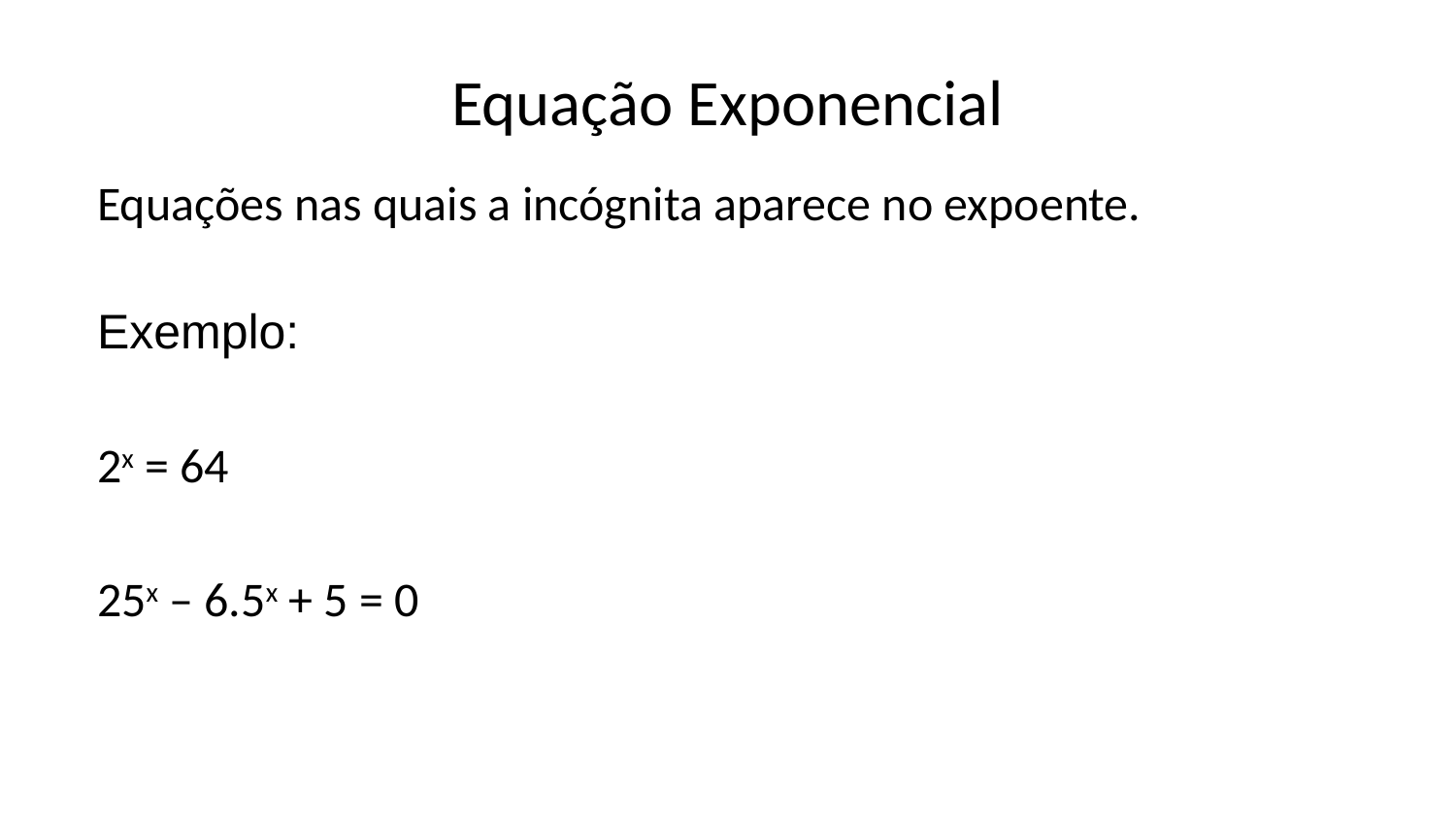

# Equação Exponencial
Equações nas quais a incógnita aparece no expoente.
Exemplo:

2x = 64

25x – 6.5x + 5 = 0